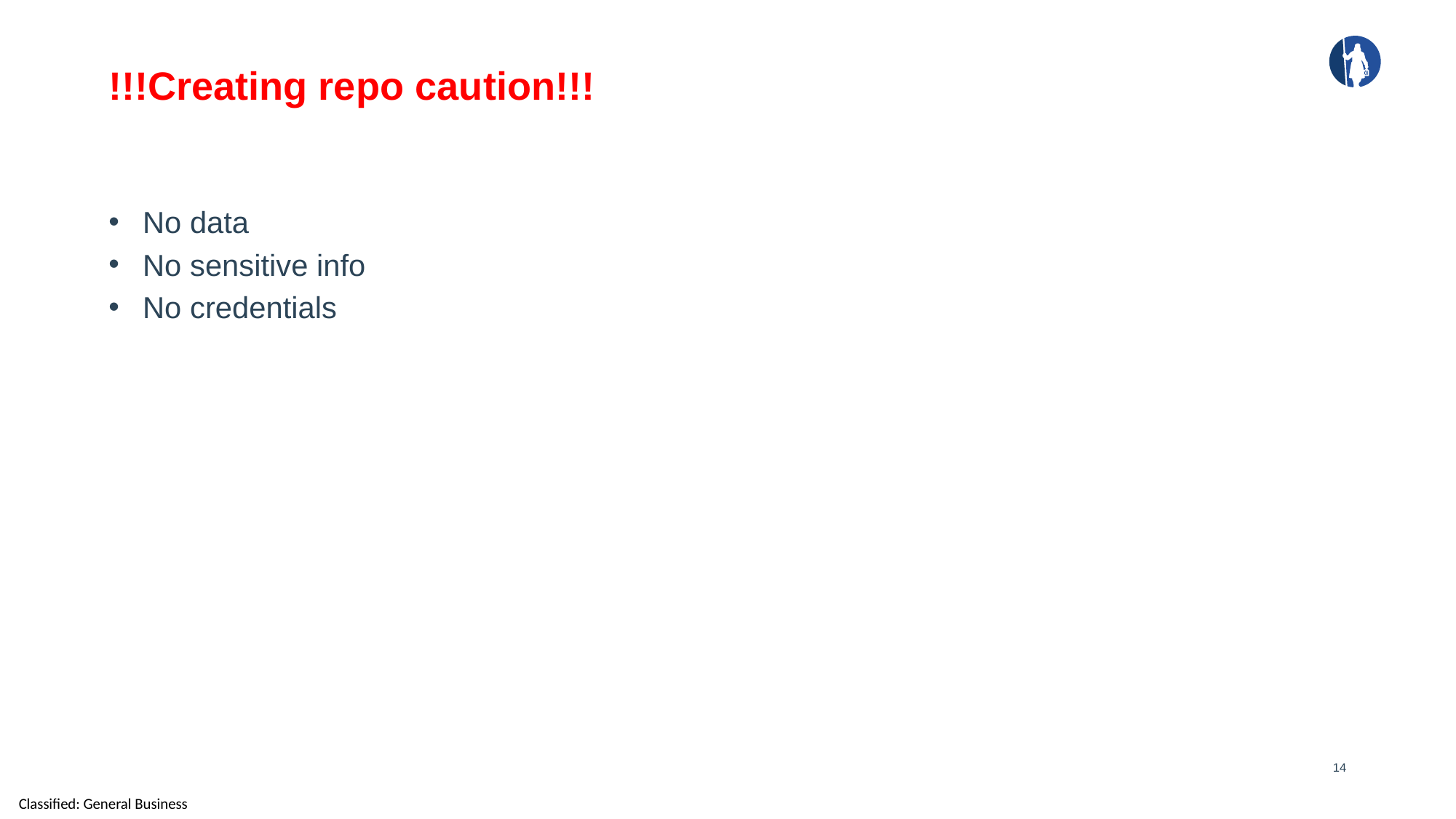

# !!!Creating repo caution!!!
No data
No sensitive info
No credentials
14